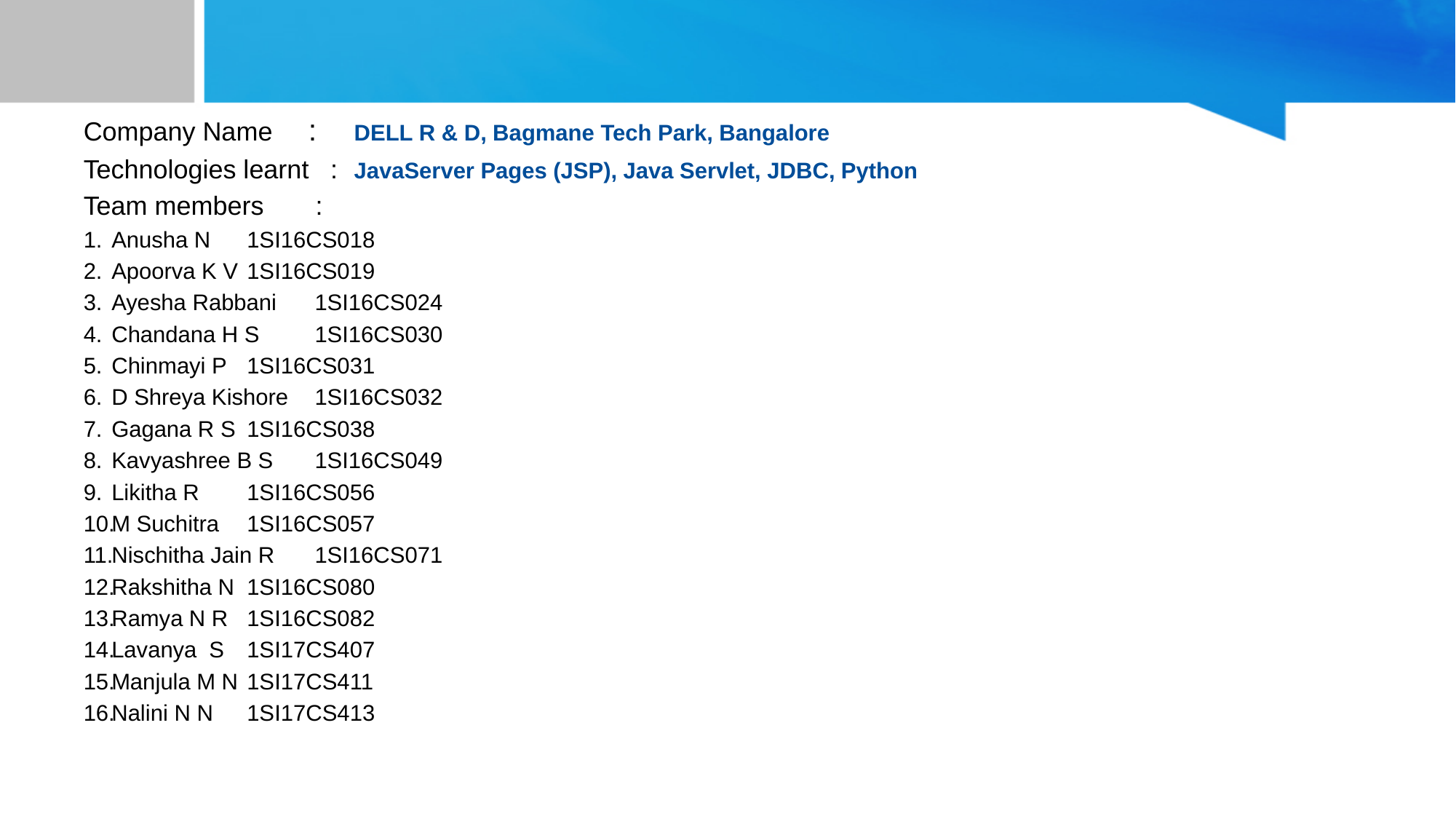

#
Company Name	   : 	DELL R & D, Bagmane Tech Park, Bangalore
Technologies learnt   : 	JavaServer Pages (JSP), Java Servlet, JDBC, Python
Team members 	    :
Anusha N	1SI16CS018
Apoorva K V	1SI16CS019
Ayesha Rabbani	1SI16CS024
Chandana H S	1SI16CS030
Chinmayi P	1SI16CS031
D Shreya Kishore	1SI16CS032
Gagana R S	1SI16CS038
Kavyashree B S	1SI16CS049
Likitha R	1SI16CS056
M Suchitra	1SI16CS057
Nischitha Jain R	1SI16CS071
Rakshitha N	1SI16CS080
Ramya N R	1SI16CS082
Lavanya  S	1SI17CS407
Manjula M N	1SI17CS411
Nalini N N	1SI17CS413